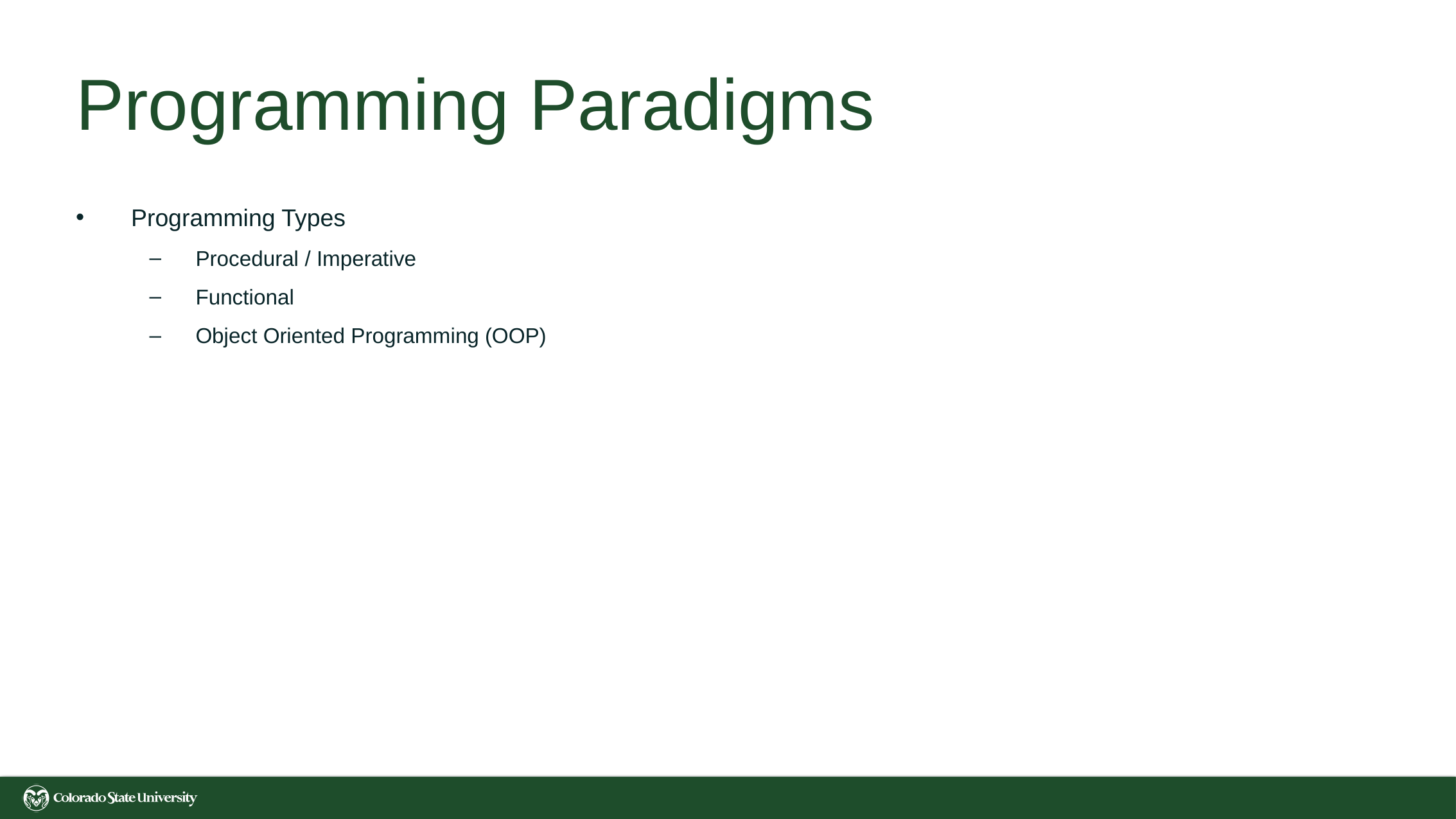

# Programming Paradigms
Programming Types
Procedural / Imperative
Functional
Object Oriented Programming (OOP)